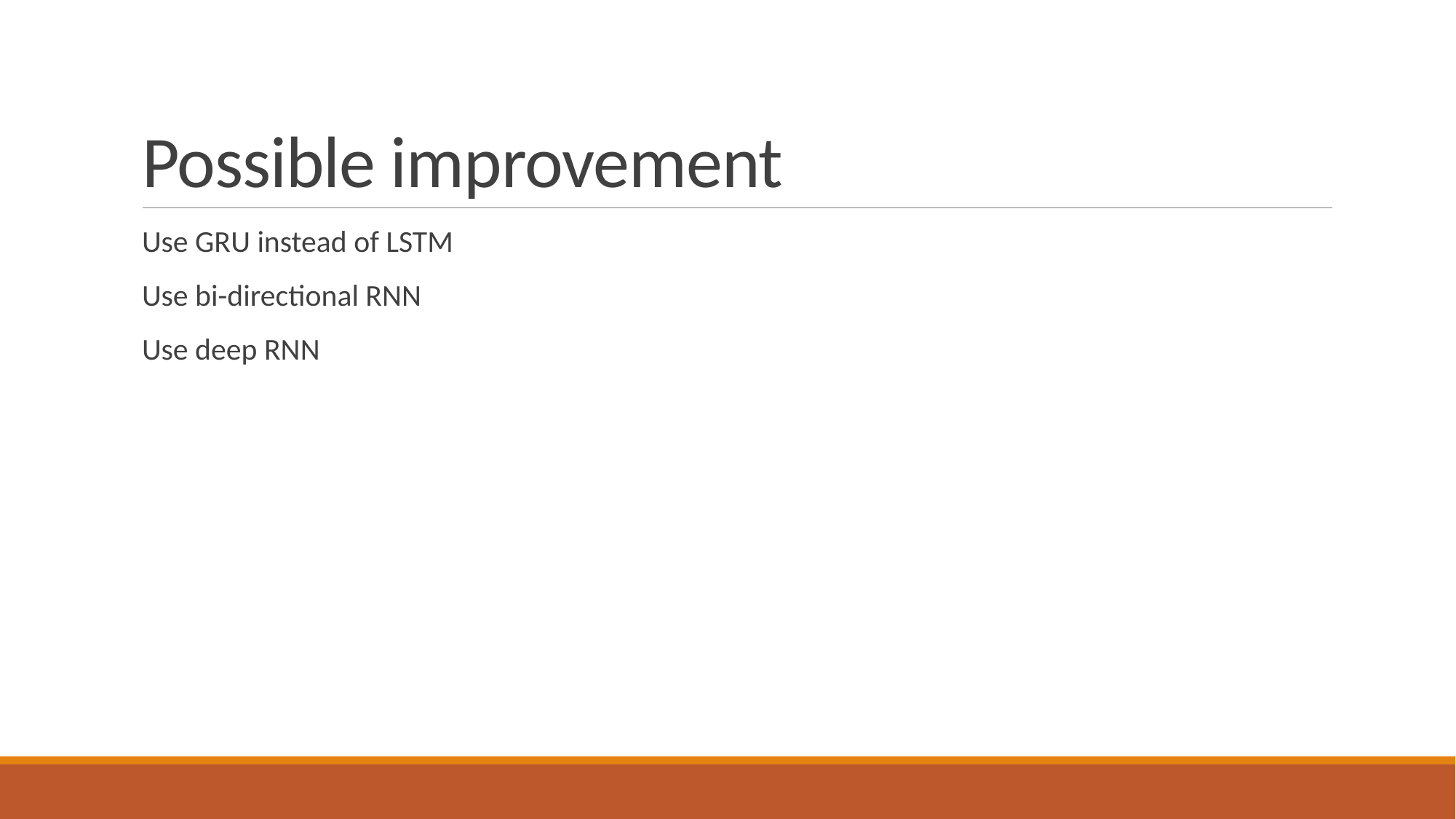

# Possible improvement
Use GRU instead of LSTM
Use bi-directional RNN
Use deep RNN